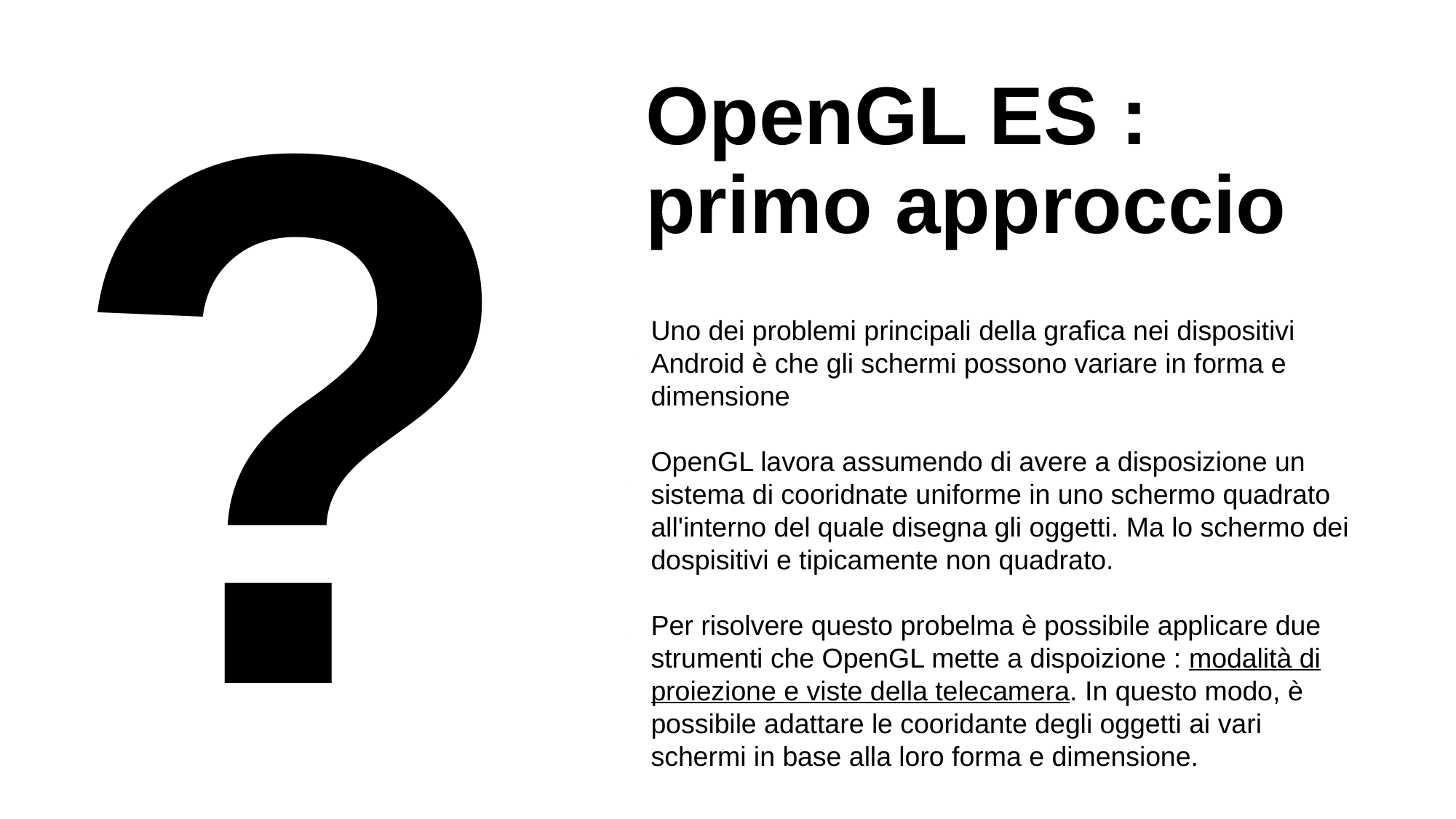

OpenGL ES : primo approccio
?
Uno dei problemi principali della grafica nei dispositivi Android è che gli schermi possono variare in forma e dimensione

OpenGL lavora assumendo di avere a disposizione un sistema di cooridnate uniforme in uno schermo quadrato all'interno del quale disegna gli oggetti. Ma lo schermo dei dospisitivi e tipicamente non quadrato.

Per risolvere questo probelma è possibile applicare due strumenti che OpenGL mette a dispoizione : modalità di proiezione e viste della telecamera. In questo modo, è possibile adattare le cooridante degli oggetti ai vari schermi in base alla loro forma e dimensione.